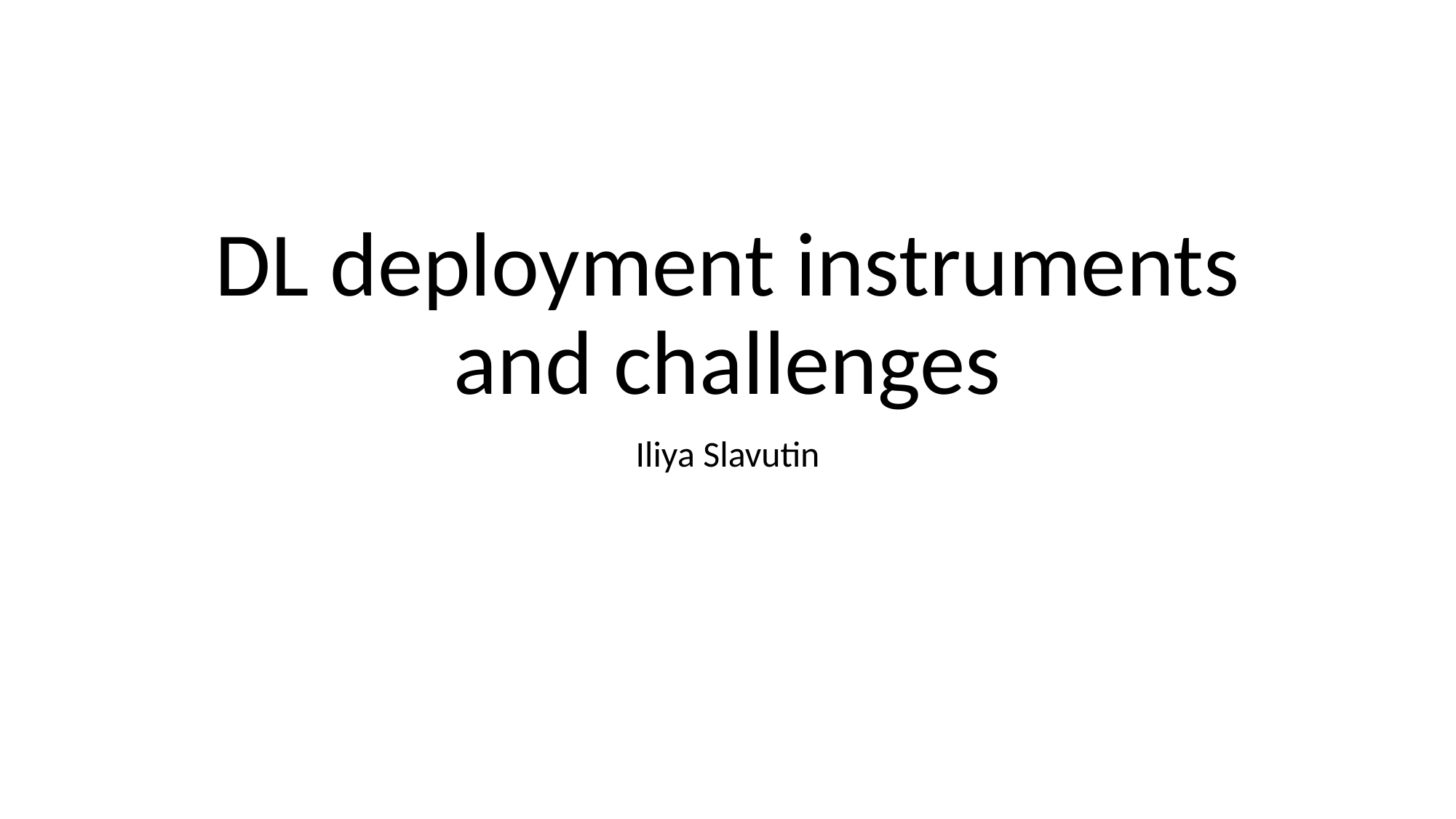

# DL deployment instruments and challenges
Iliya Slavutin